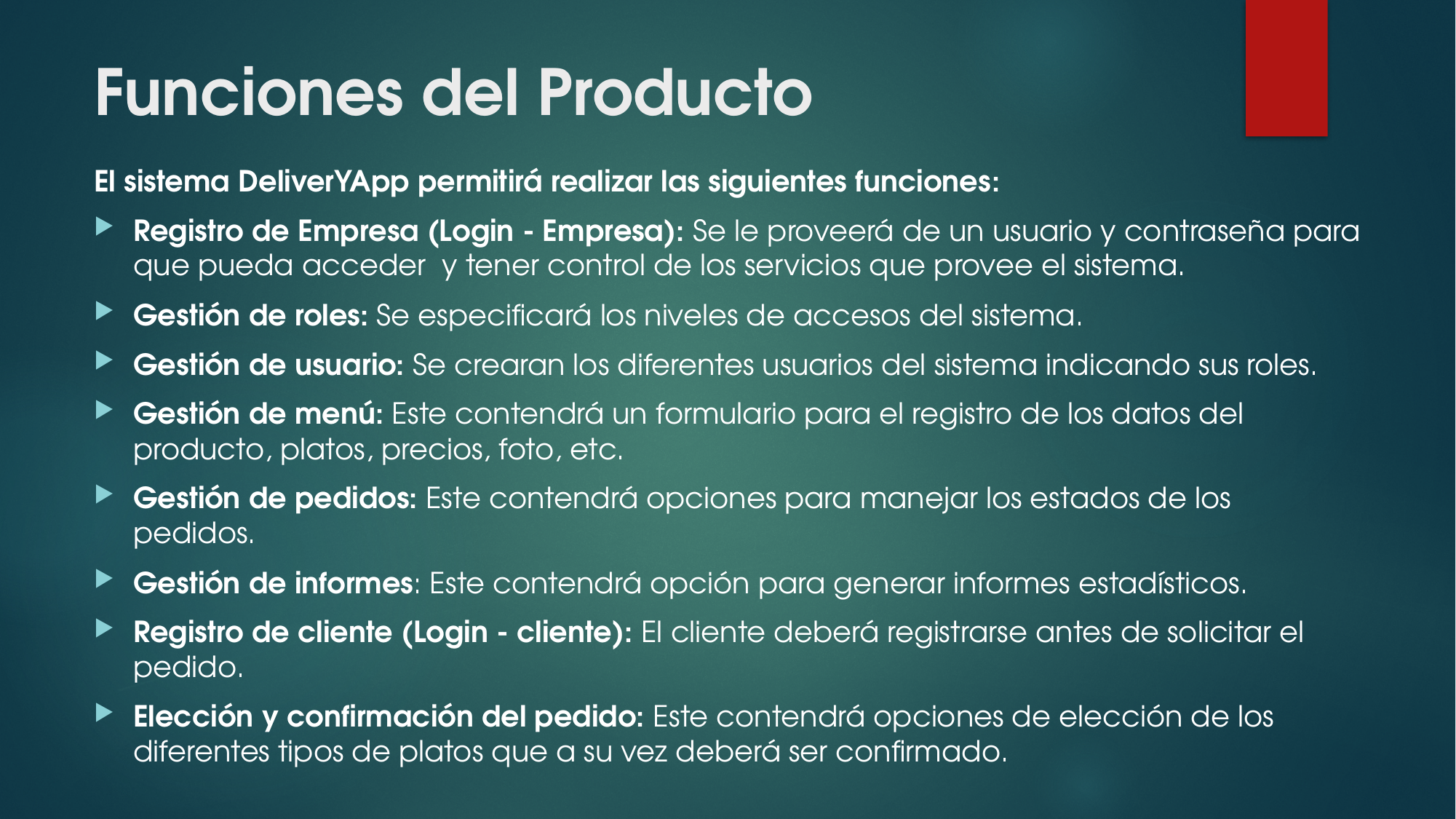

# Funciones del Producto
El sistema DeliverYApp permitirá realizar las siguientes funciones:
Registro de Empresa (Login - Empresa): Se le proveerá de un usuario y contraseña para que pueda acceder  y tener control de los servicios que provee el sistema.
Gestión de roles: Se especificará los niveles de accesos del sistema.
Gestión de usuario: Se crearan los diferentes usuarios del sistema indicando sus roles.
Gestión de menú: Este contendrá un formulario para el registro de los datos del producto, platos, precios, foto, etc.
Gestión de pedidos: Este contendrá opciones para manejar los estados de los pedidos.
Gestión de informes: Este contendrá opción para generar informes estadísticos.
Registro de cliente (Login - cliente): El cliente deberá registrarse antes de solicitar el pedido.
Elección y confirmación del pedido: Este contendrá opciones de elección de los diferentes tipos de platos que a su vez deberá ser confirmado.